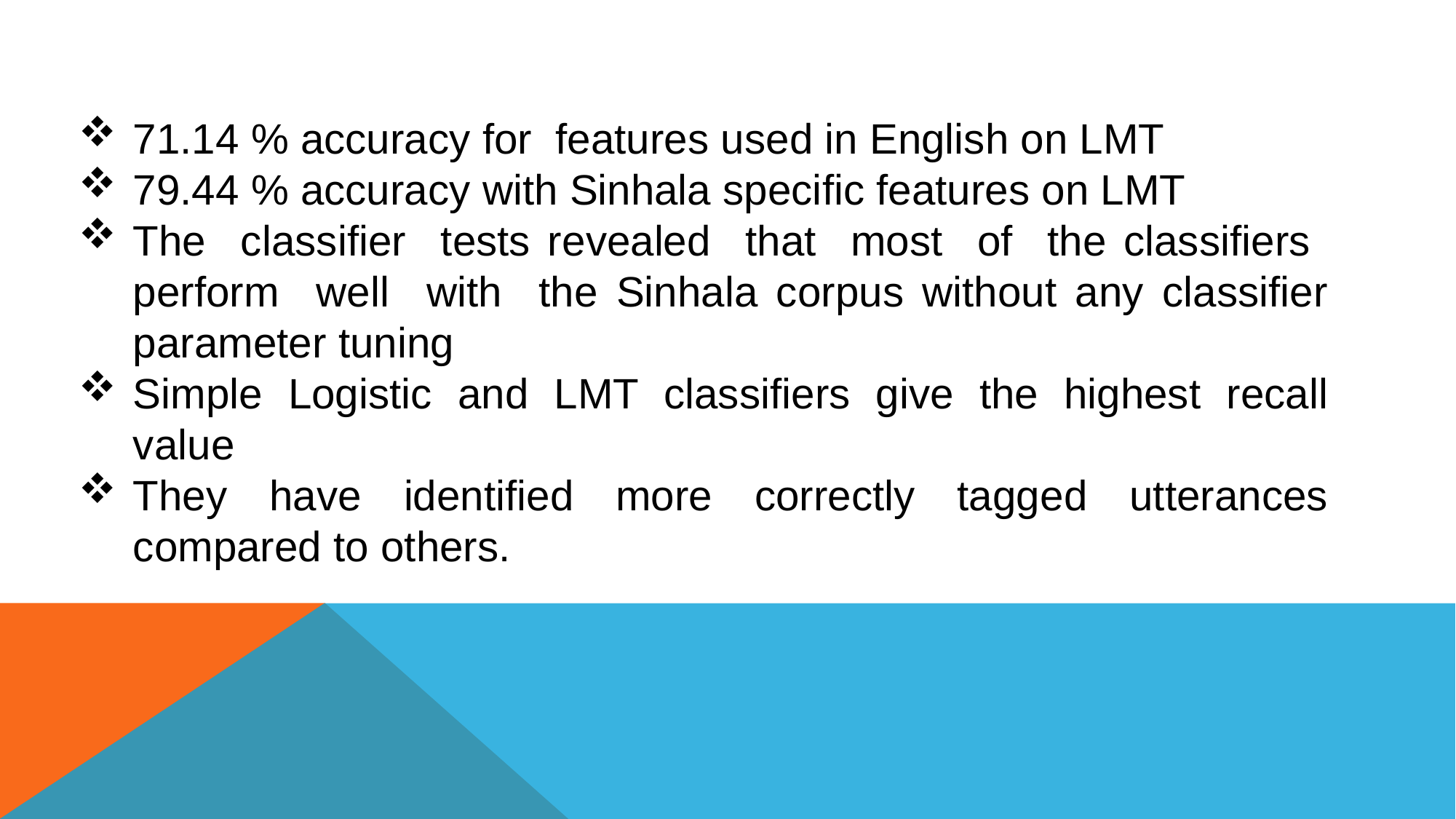

71.14 % accuracy for  features used in English on LMT
79.44 % accuracy with Sinhala specific features on LMT
The  classifier  tests revealed  that  most  of  the classifiers  perform  well  with  the Sinhala corpus without any classifier parameter tuning
Simple Logistic and LMT classifiers give the highest recall value
They have identified more correctly tagged utterances compared to others.